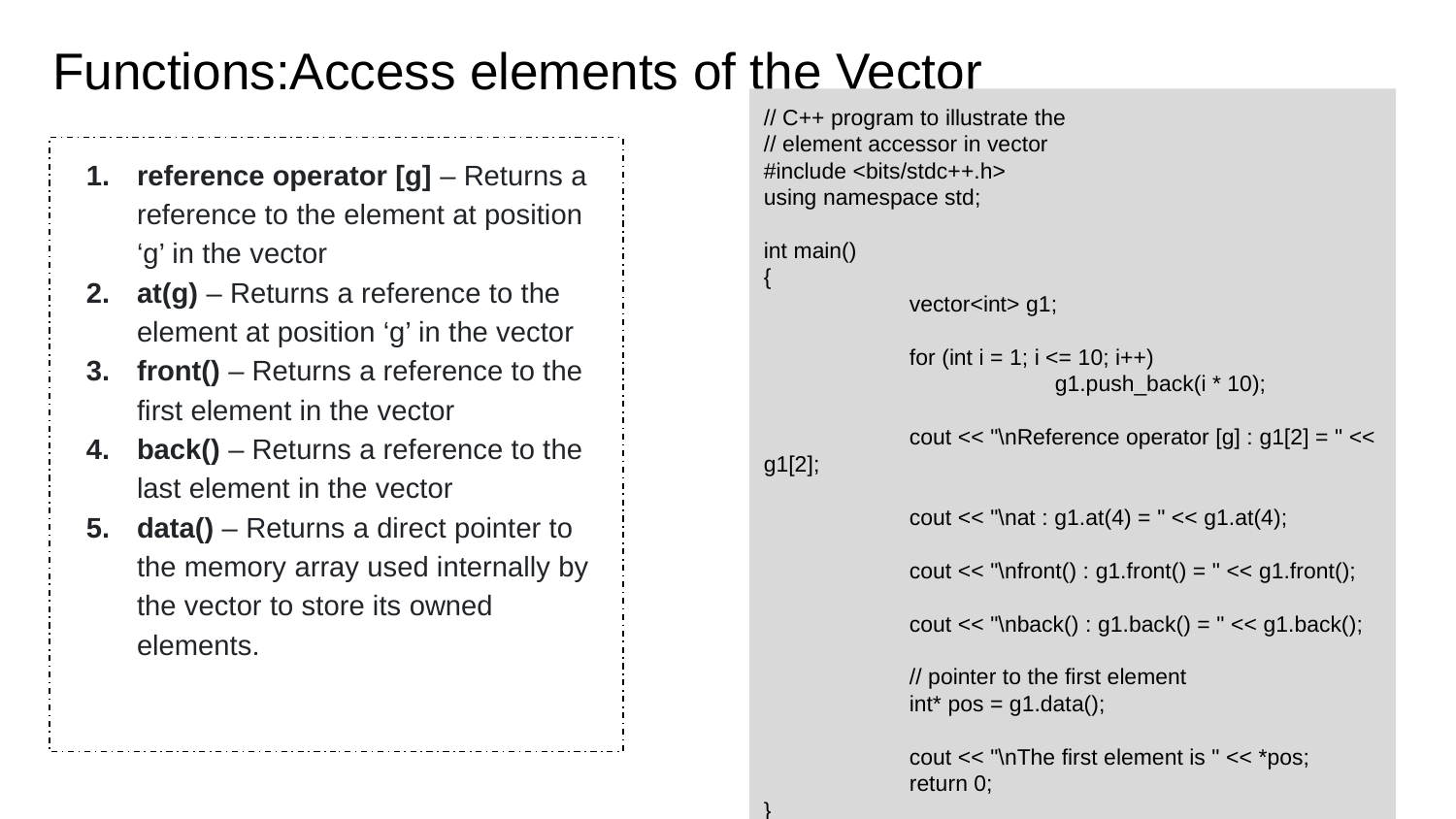

# Functions:Access elements of the Vector
// C++ program to illustrate the
// element accessor in vector
#include <bits/stdc++.h>
using namespace std;

int main()
{
	vector<int> g1;

	for (int i = 1; i <= 10; i++)
		g1.push_back(i * 10);

	cout << "\nReference operator [g] : g1[2] = " << g1[2];

	cout << "\nat : g1.at(4) = " << g1.at(4);

	cout << "\nfront() : g1.front() = " << g1.front();

	cout << "\nback() : g1.back() = " << g1.back();

	// pointer to the first element
	int* pos = g1.data();

	cout << "\nThe first element is " << *pos;
	return 0;
}
reference operator [g] – Returns a reference to the element at position ‘g’ in the vector
at(g) – Returns a reference to the element at position ‘g’ in the vector
front() – Returns a reference to the first element in the vector
back() – Returns a reference to the last element in the vector
data() – Returns a direct pointer to the memory array used internally by the vector to store its owned elements.